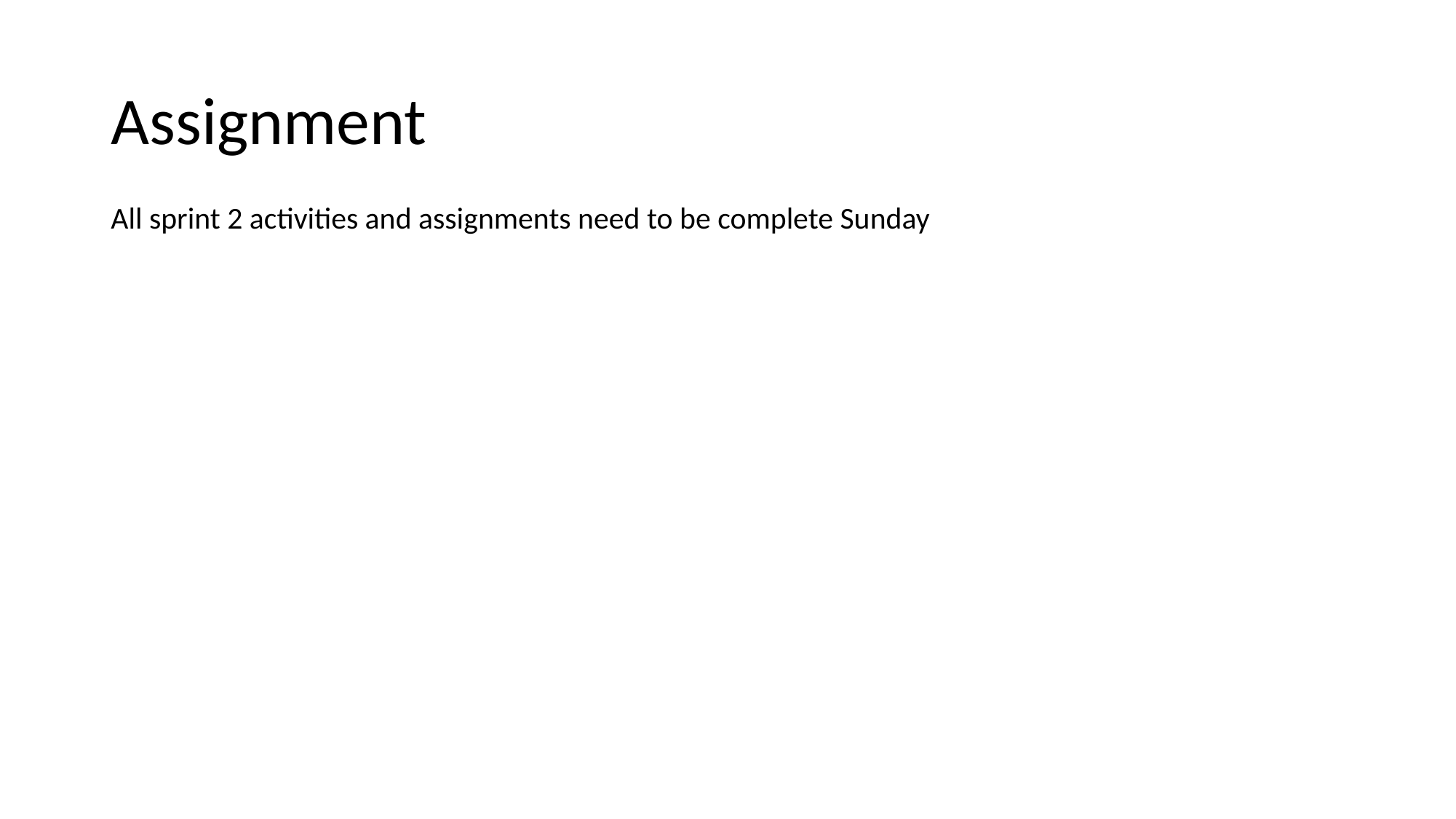

# Assignment
All sprint 2 activities and assignments need to be complete Sunday